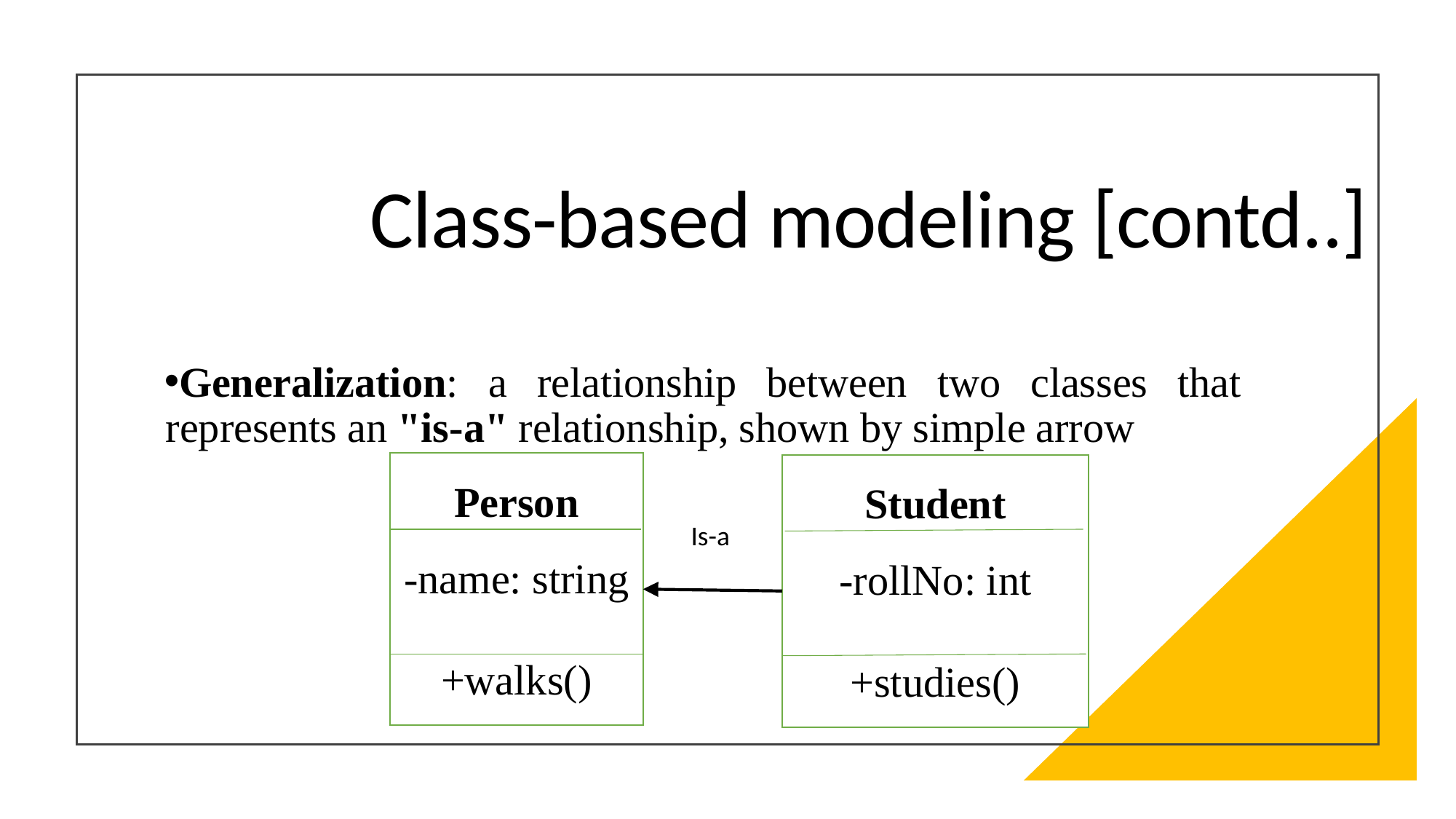

# Class-based modeling [contd..]
Generalization: a relationship between two classes that represents an "is-a" relationship, shown by simple arrow

Person

-name: string

+walks()
Student

-rollNo: int

+studies()
Is-a